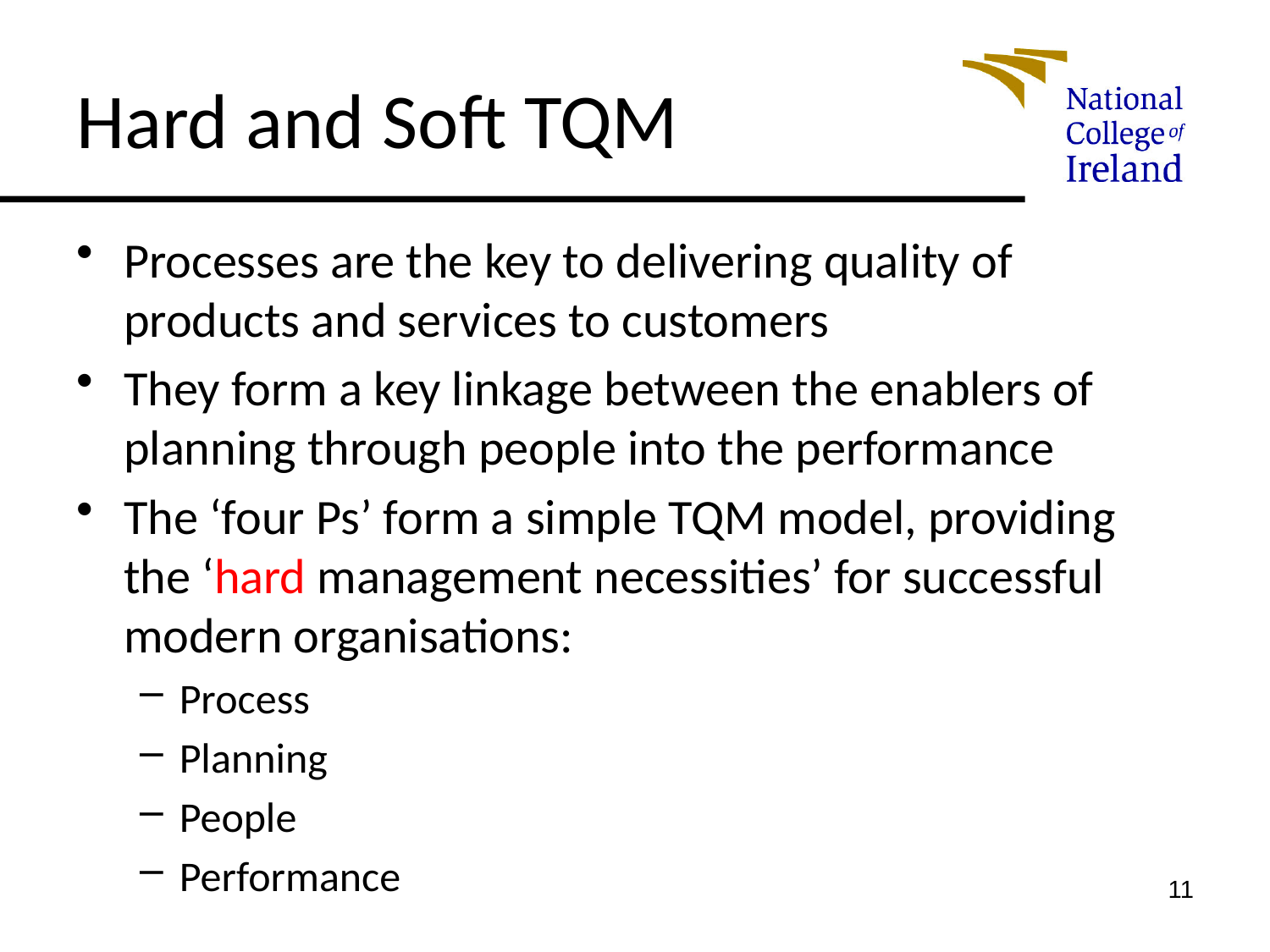

# Hard and Soft TQM
Processes are the key to delivering quality of products and services to customers
They form a key linkage between the enablers of planning through people into the performance
The ‘four Ps’ form a simple TQM model, providing the ‘hard management necessities’ for successful modern organisations:
Process
Planning
People
Performance
11